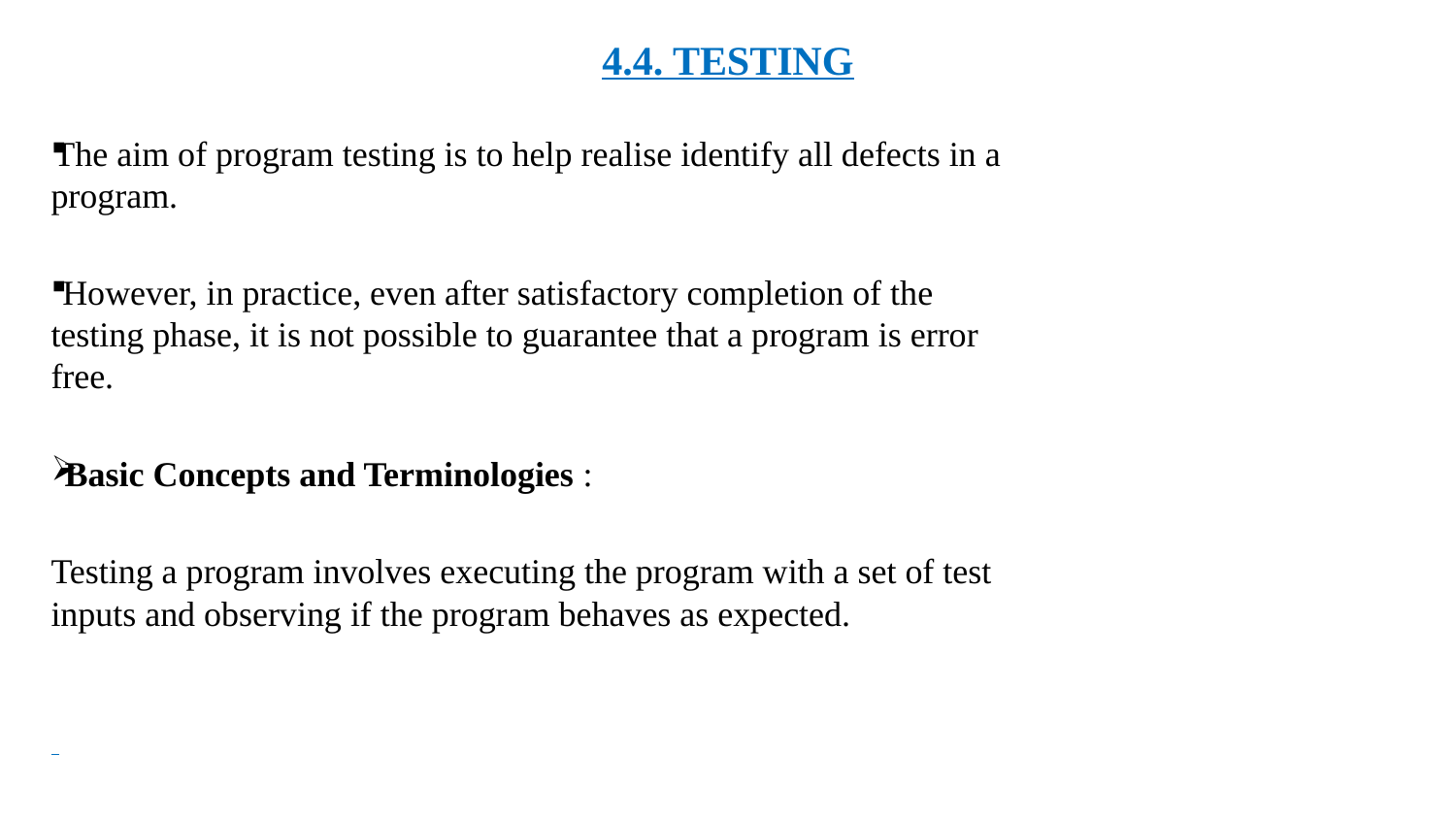

4.4. TESTING

The aim of program testing is to help realise identify all defects in a
program.

 However, in practice, even after satisfactory completion of the
testing phase, it is not possible to guarantee that a program is error
free.

 Basic Concepts and Terminologies :

Testing a program involves executing the program with a set of test
inputs and observing if the program behaves as expected.